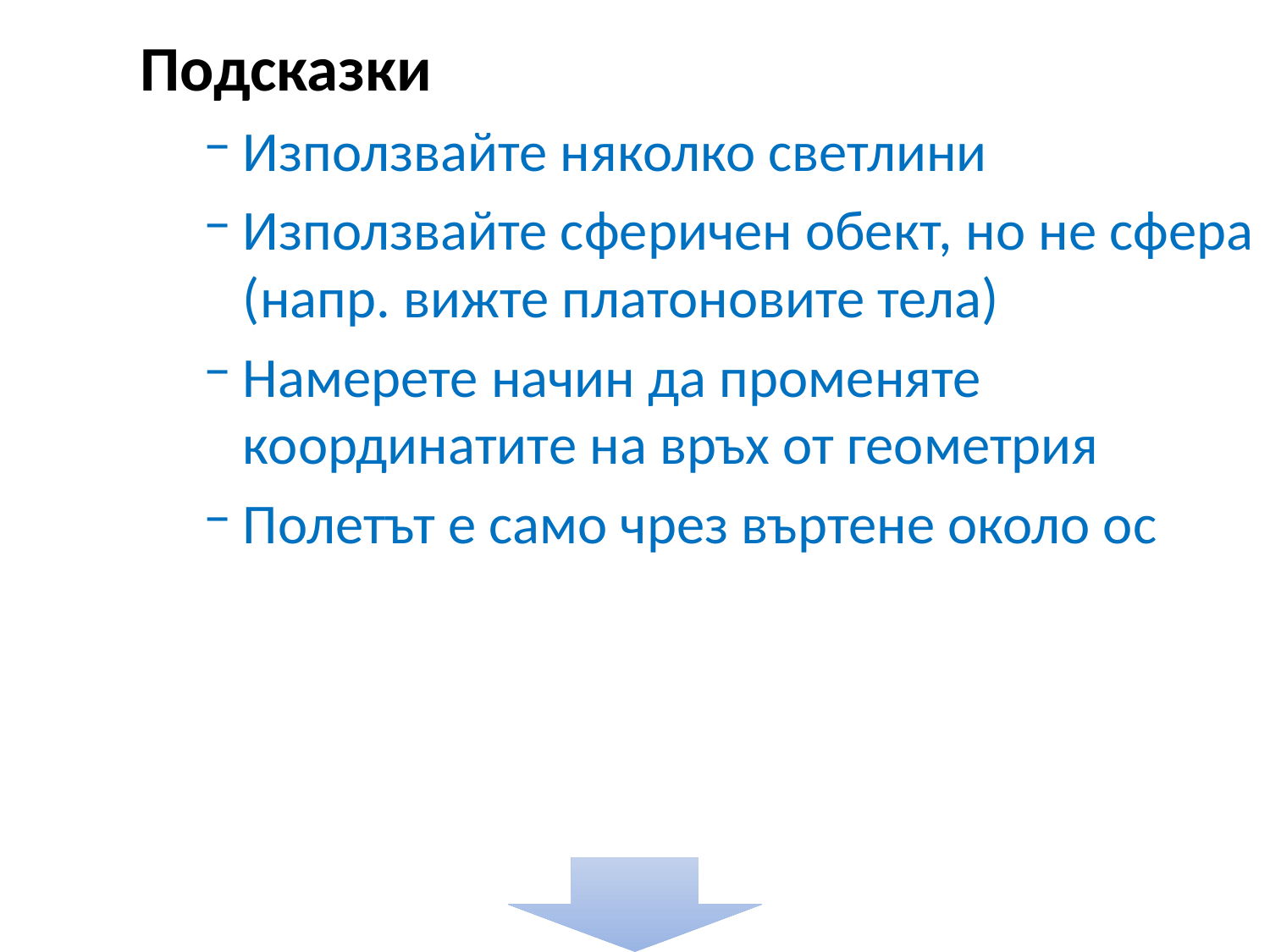

Подсказки
Използвайте няколко светлини
Използвайте сферичен обект, но не сфера (напр. вижте платоновите тела)
Намерете начин да променяте координатите на връх от геометрия
Полетът е само чрез въртене около ос